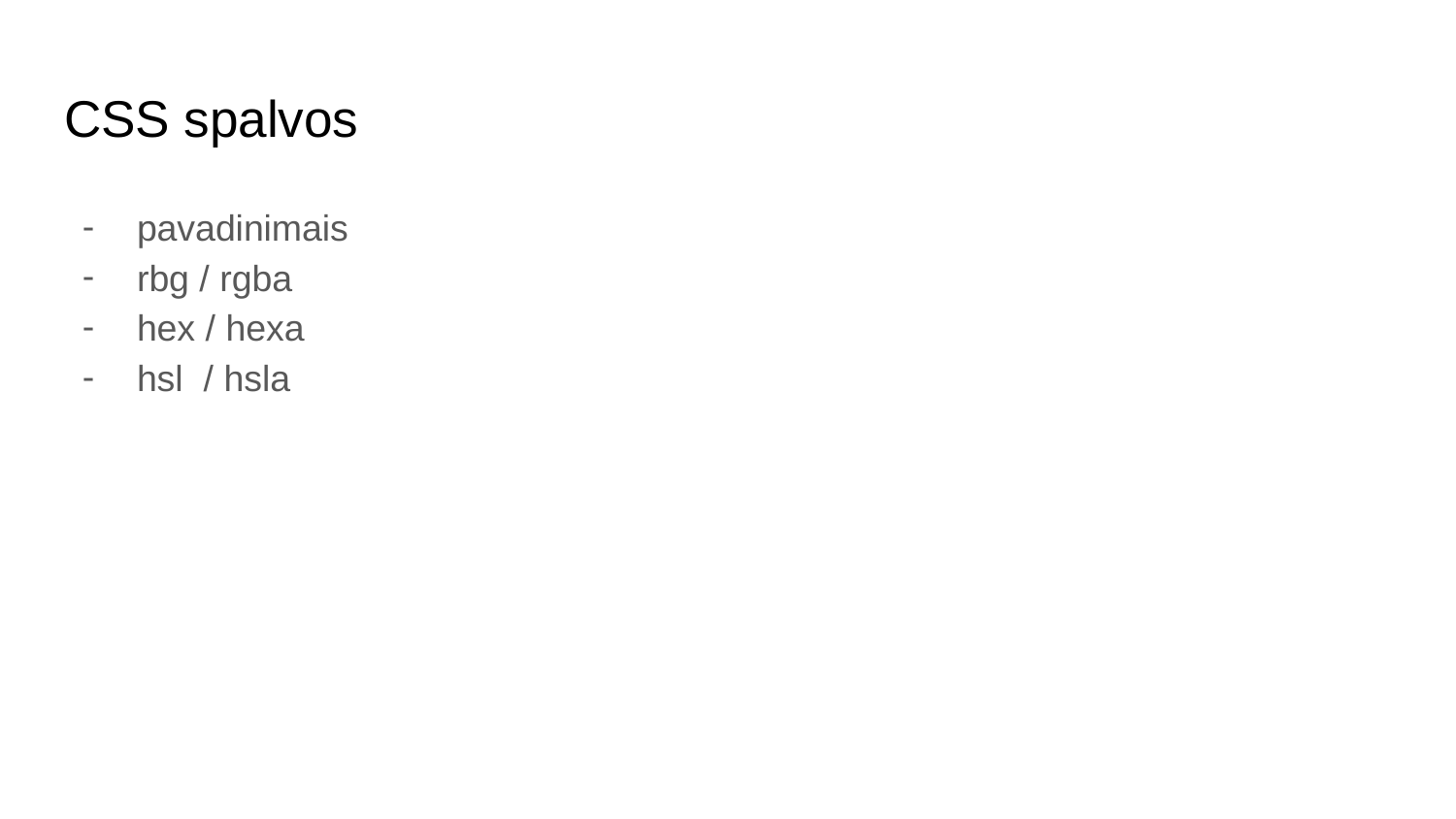

# CSS spalvos

pavadinimais
rbg / rgba
hex / hexa
hsl  / hsla